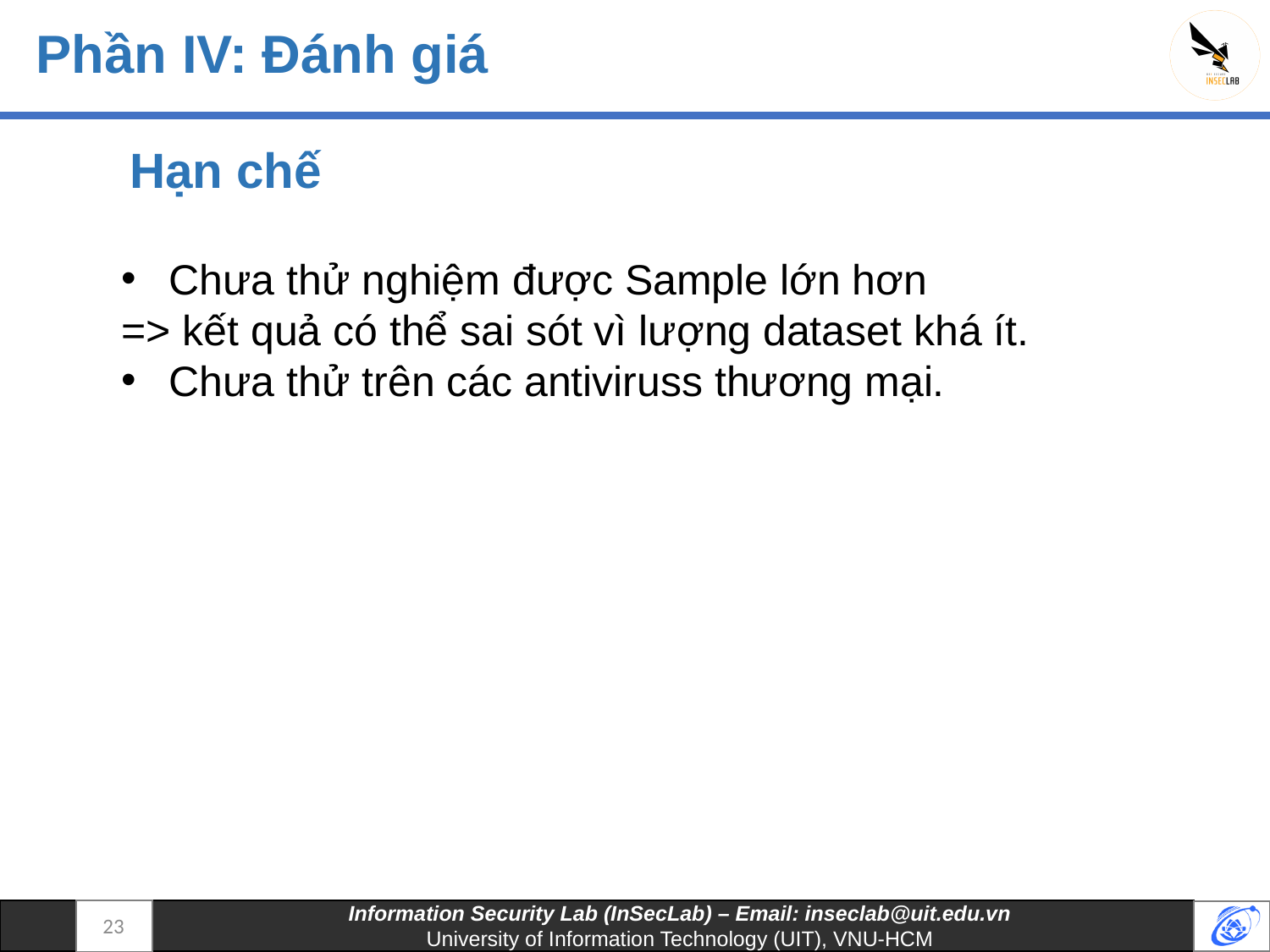

# Phần IV: Đánh giá
Hạn chế
Chưa thử nghiệm được Sample lớn hơn
=> kết quả có thể sai sót vì lượng dataset khá ít.
Chưa thử trên các antiviruss thương mại.
23